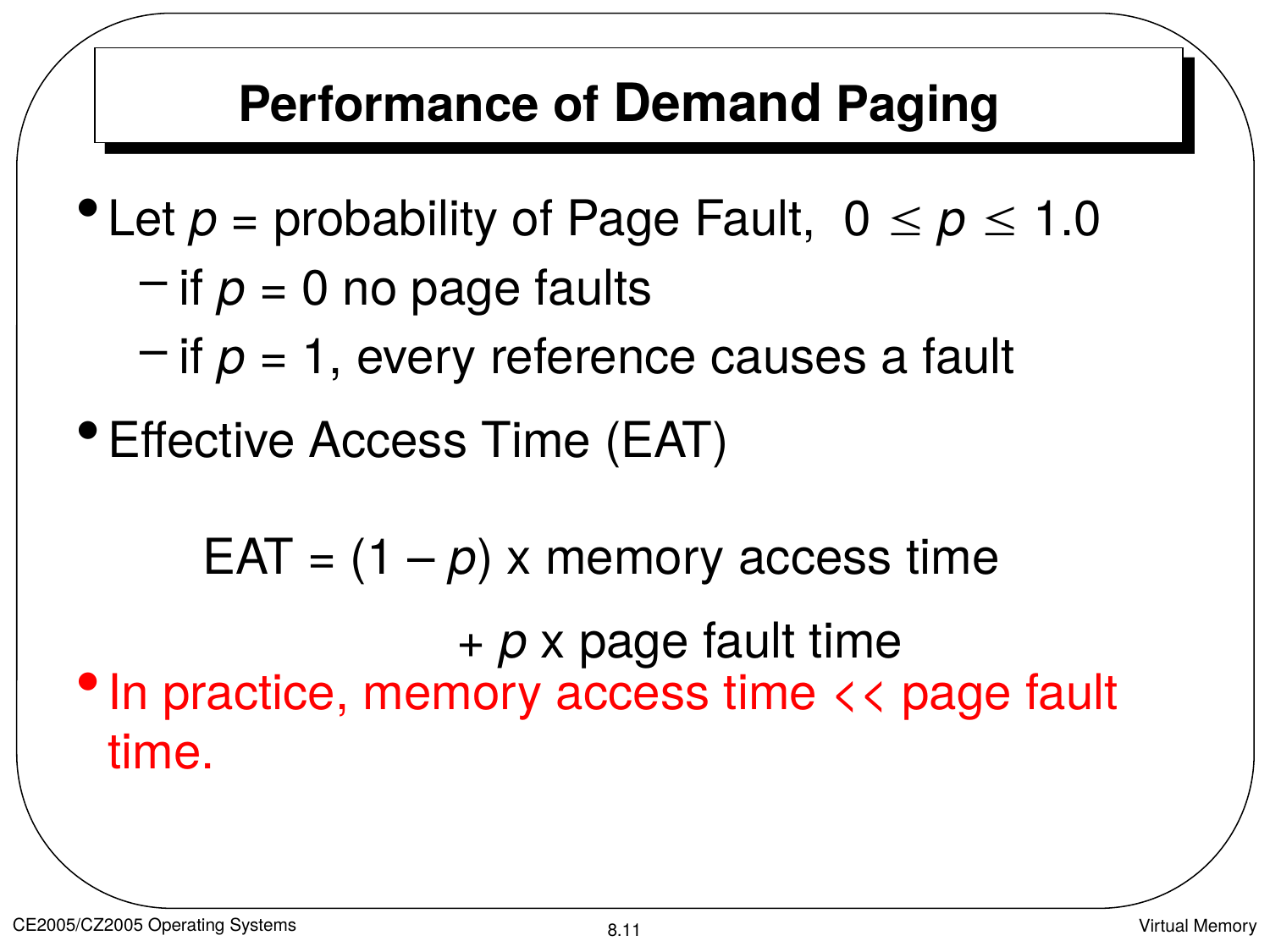

# Performance of Demand Paging
Let p = probability of Page Fault,  0 ≤ p ≤ 1.0
if p = 0 no page faults
if p = 1, every reference causes a fault
Effective Access Time (EAT)

In practice, memory access time << page fault time.

EAT = (1 – p) x memory access time
		+ p x page fault time